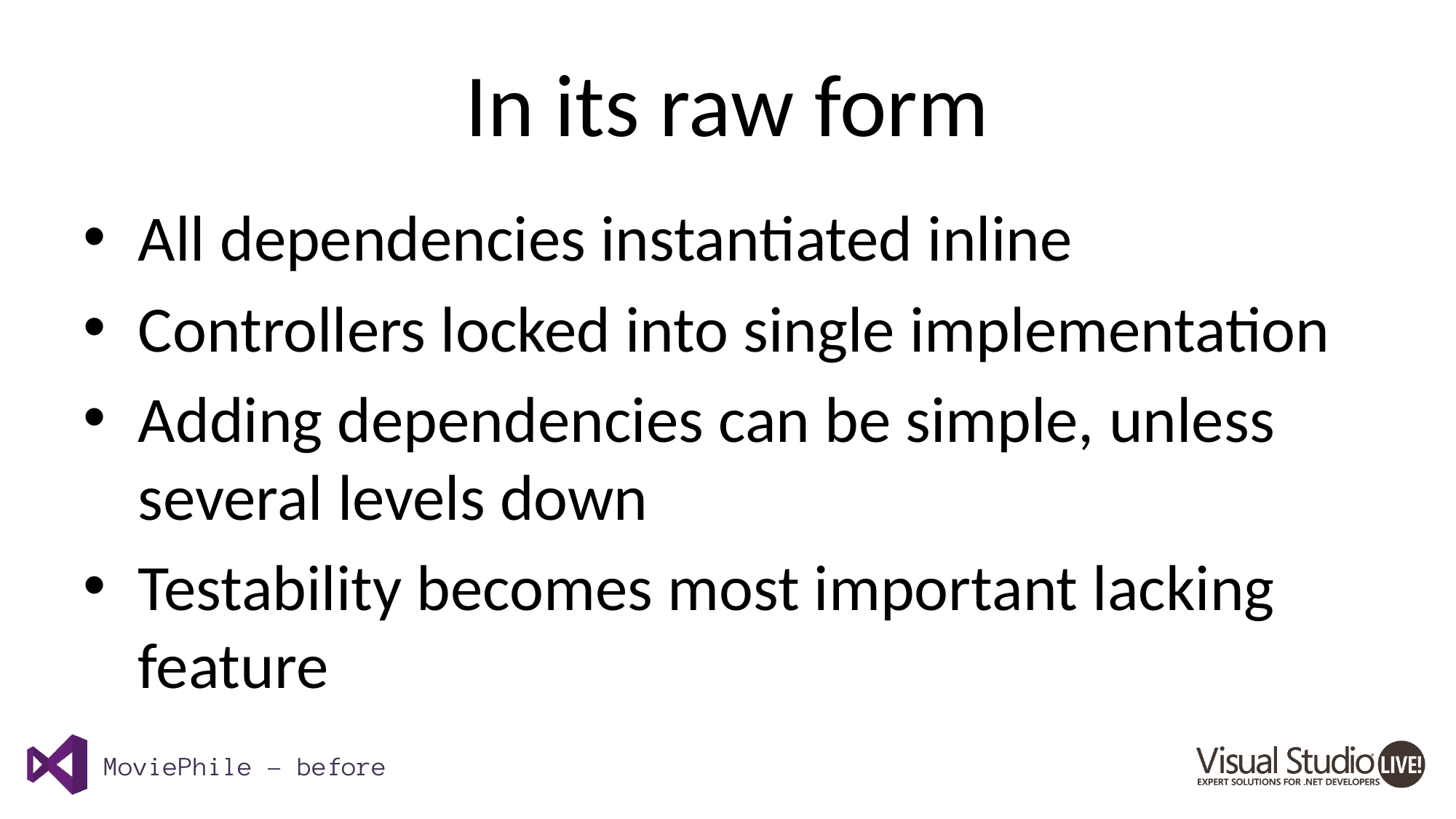

# In its raw form
All dependencies instantiated inline
Controllers locked into single implementation
Adding dependencies can be simple, unless several levels down
Testability becomes most important lacking feature
MoviePhile – before